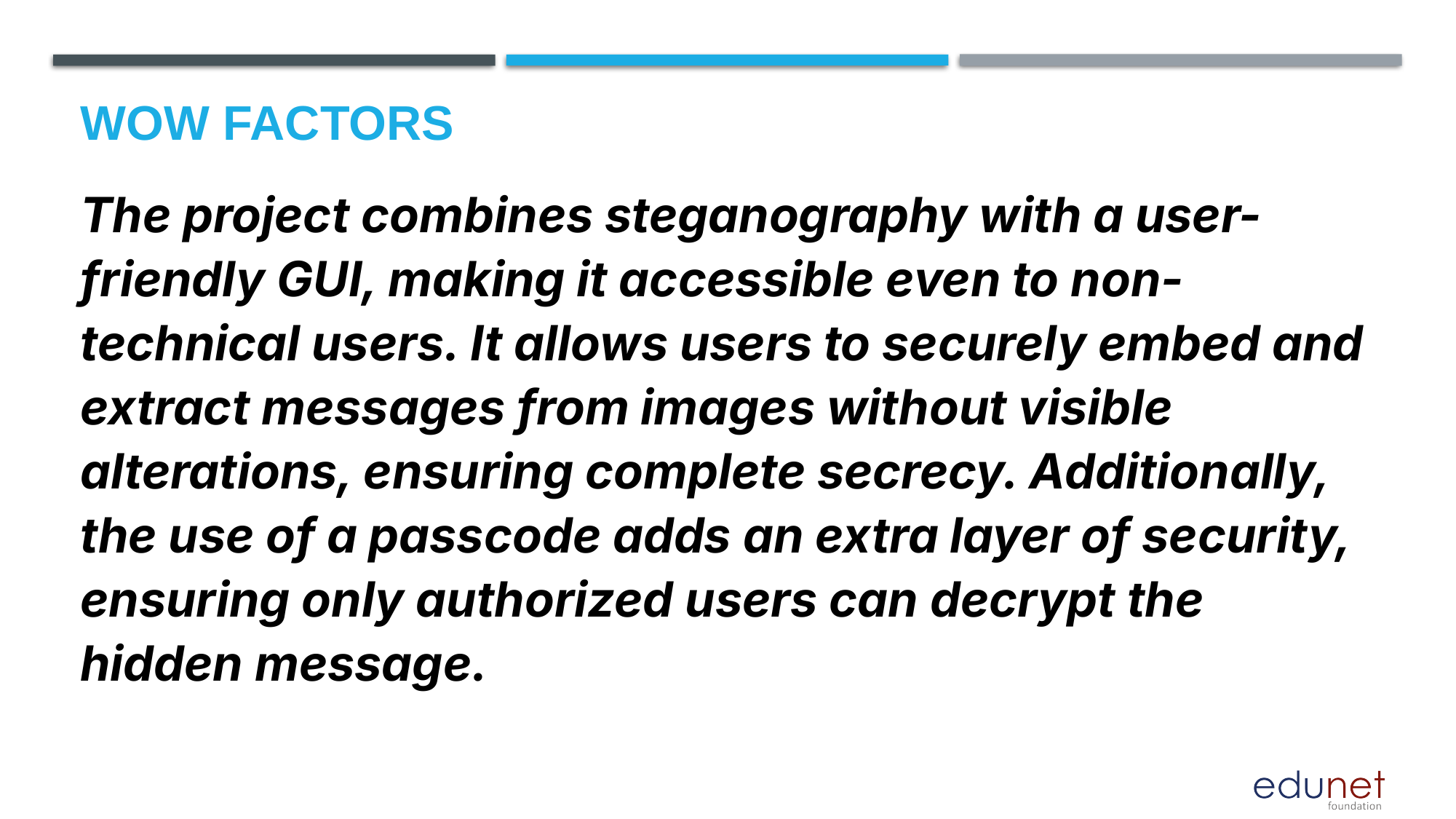

# Wow factors
The project combines steganography with a user-friendly GUI, making it accessible even to non-technical users. It allows users to securely embed and extract messages from images without visible alterations, ensuring complete secrecy. Additionally, the use of a passcode adds an extra layer of security, ensuring only authorized users can decrypt the hidden message.